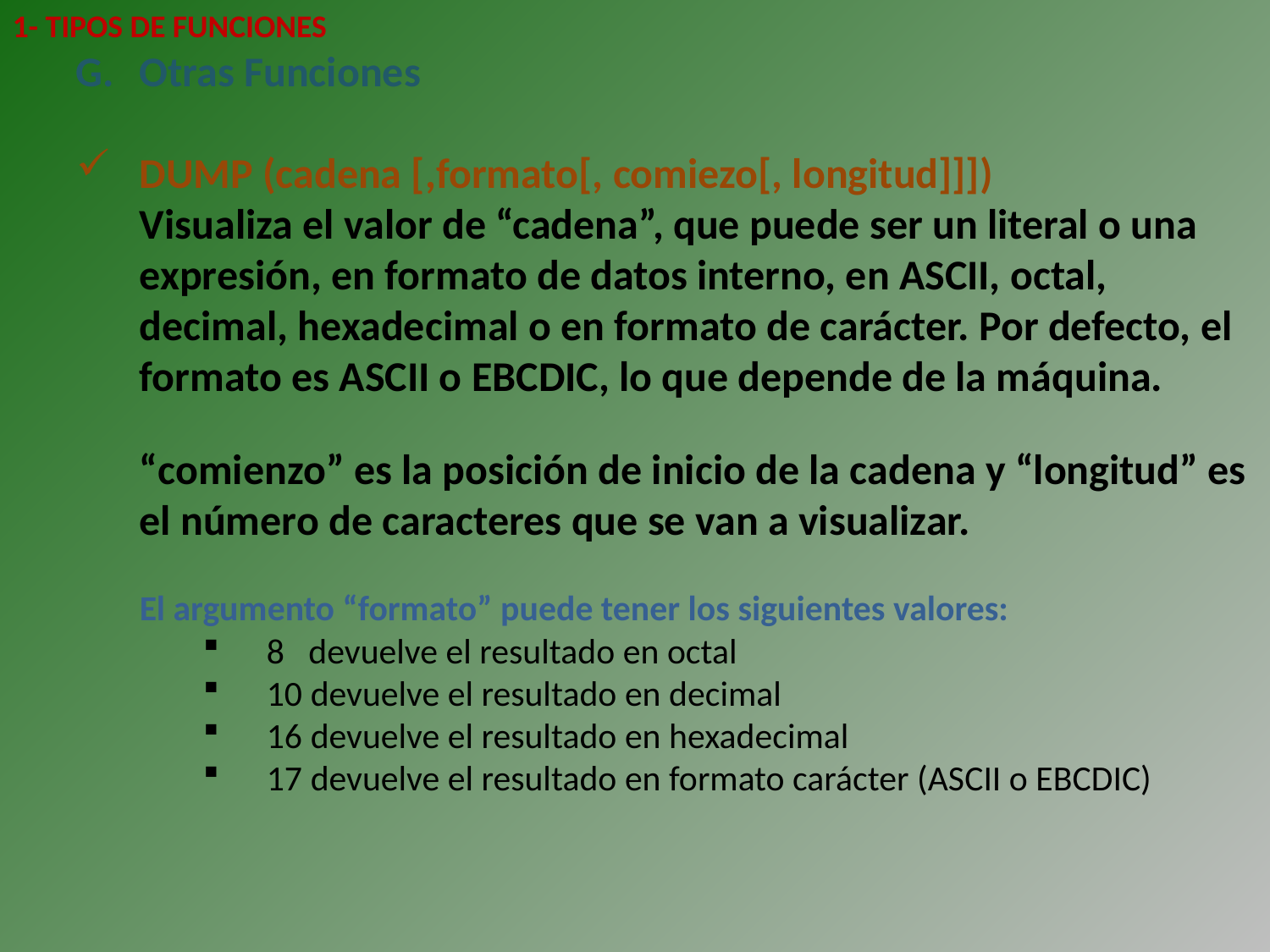

1- TIPOS DE FUNCIONES
Otras Funciones

DUMP (cadena [,formato[, comiezo[, longitud]]])
	Visualiza el valor de “cadena”, que puede ser un literal o una expresión, en formato de datos interno, en ASCII, octal, decimal, hexadecimal o en formato de carácter. Por defecto, el formato es ASCII o EBCDIC, lo que depende de la máquina.

	“comienzo” es la posición de inicio de la cadena y “longitud” es el número de caracteres que se van a visualizar.

	El argumento “formato” puede tener los siguientes valores:
8   devuelve el resultado en octal
10 devuelve el resultado en decimal
16 devuelve el resultado en hexadecimal
17 devuelve el resultado en formato carácter (ASCII o EBCDIC)